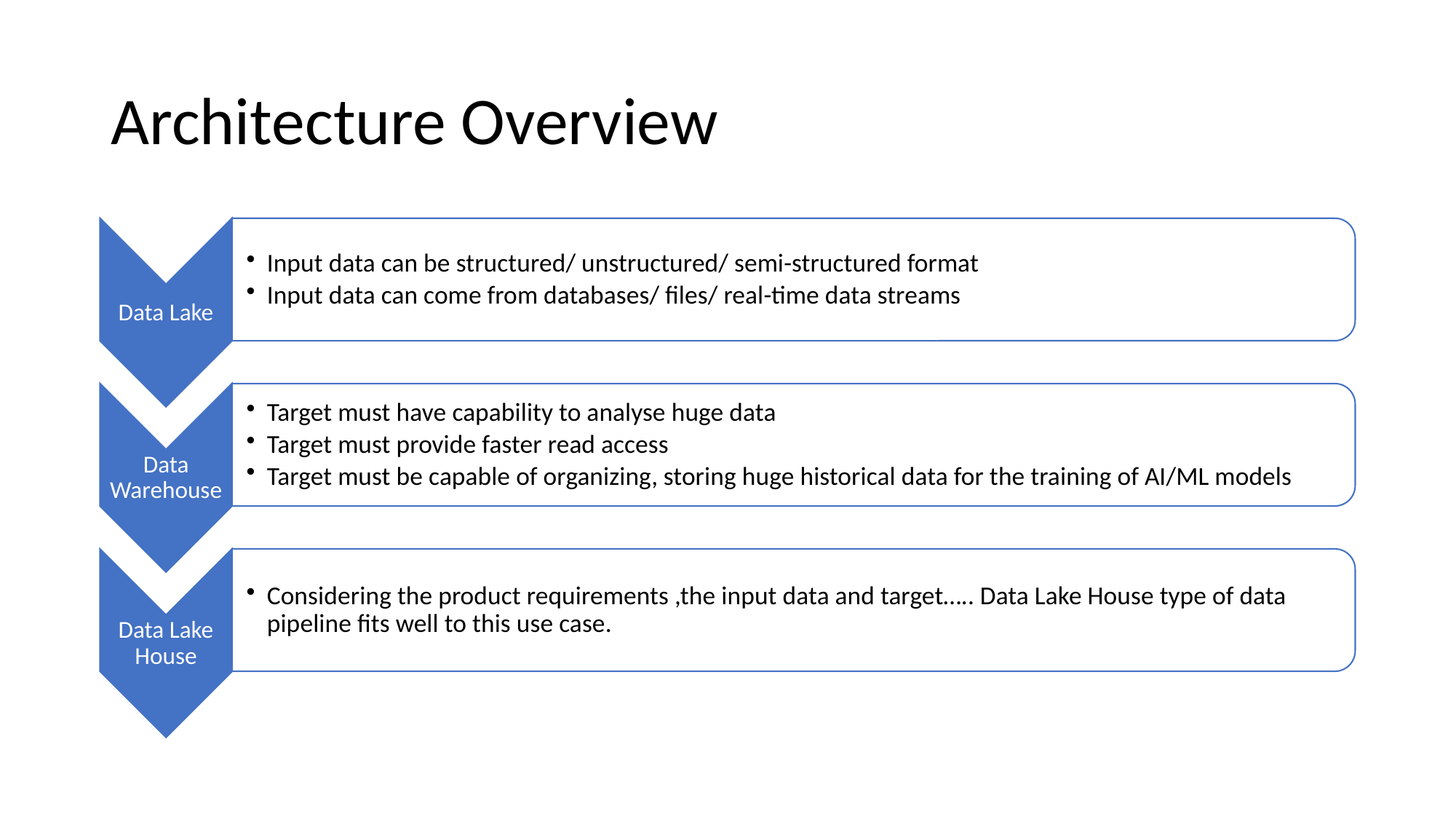

# Architecture Overview
Data Lake
Input data can be structured/ unstructured/ semi-structured format
Input data can come from databases/ files/ real-time data streams
Data Warehouse
Target must have capability to analyse huge data
Target must provide faster read access
Target must be capable of organizing, storing huge historical data for the training of AI/ML models
Data Lake House
Considering the product requirements ,the input data and target….. Data Lake House type of data pipeline fits well to this use case.